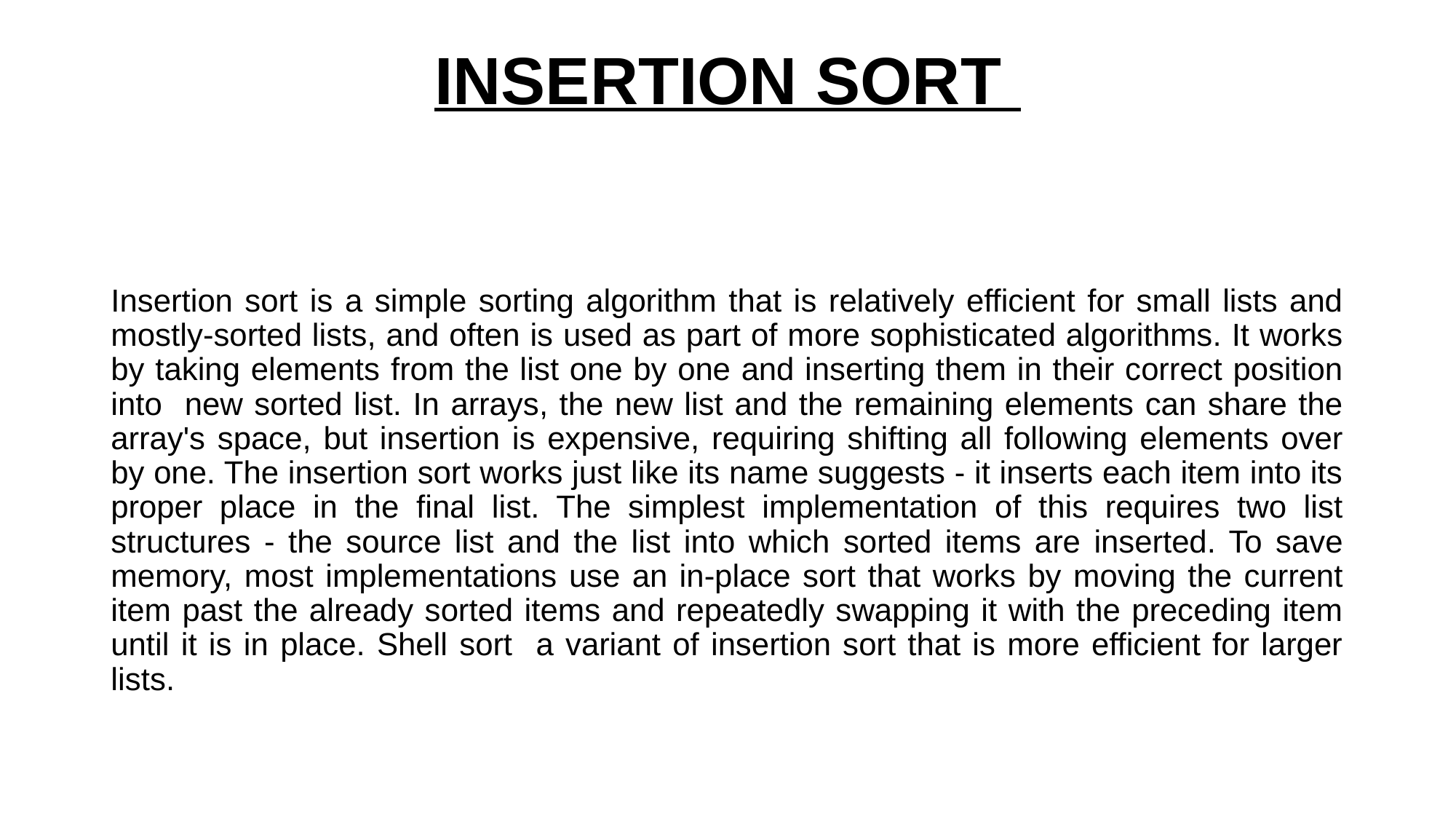

# INSERTION SORT

Insertion sort is a simple sorting algorithm that is relatively efficient for small lists and mostly-sorted lists, and often is used as part of more sophisticated algorithms. It works by taking elements from the list one by one and inserting them in their correct position into  new sorted list. In arrays, the new list and the remaining elements can share the array's space, but insertion is expensive, requiring shifting all following elements over by one. The insertion sort works just like its name suggests - it inserts each item into its proper place in the final list. The simplest implementation of this requires two list structures - the source list and the list into which sorted items are inserted. To save memory, most implementations use an in-place sort that works by moving the current item past the already sorted items and repeatedly swapping it with the preceding item until it is in place. Shell sort  a variant of insertion sort that is more efficient for larger lists.